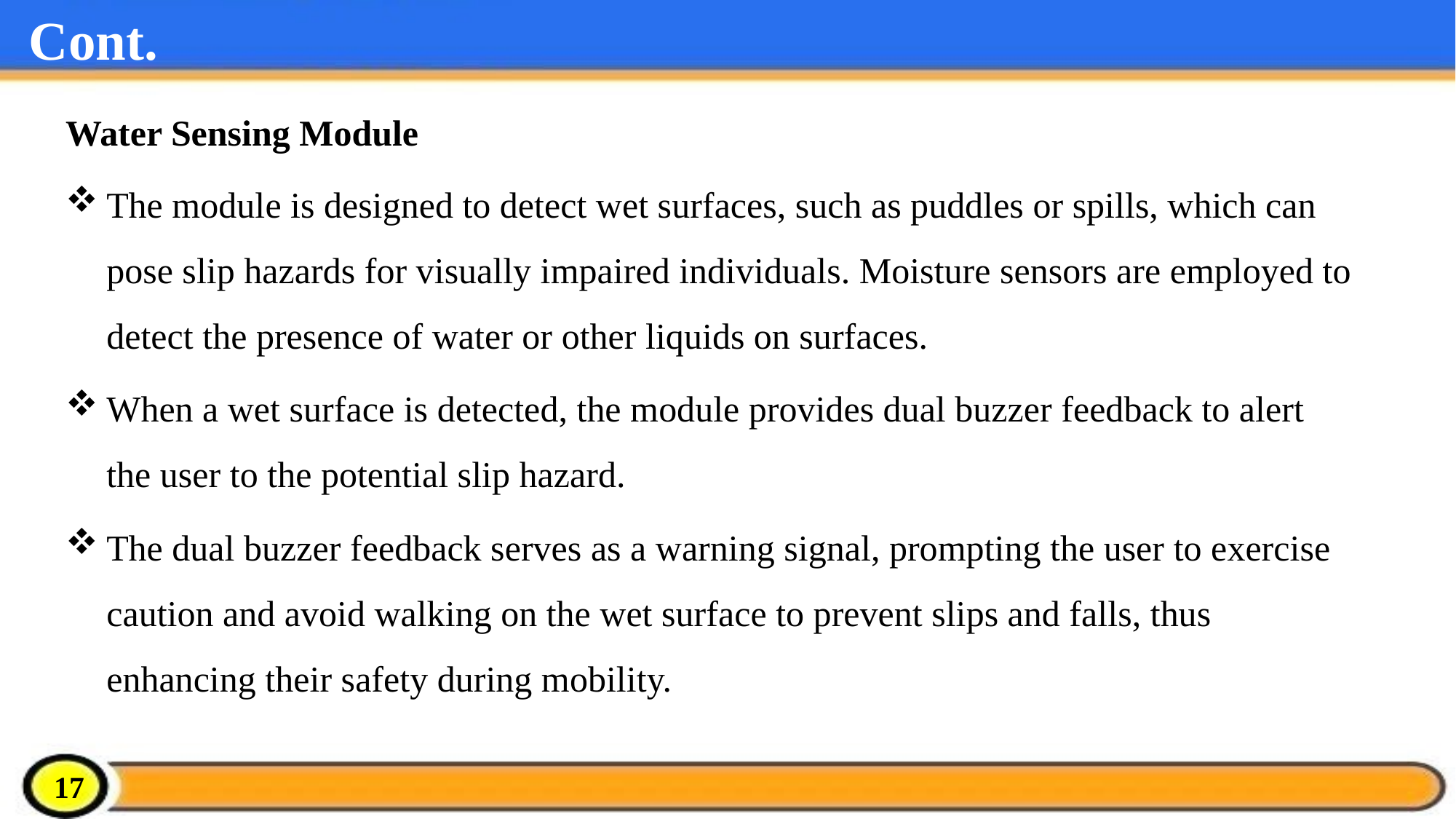

# Cont.
Water Sensing Module
The module is designed to detect wet surfaces, such as puddles or spills, which can pose slip hazards for visually impaired individuals. Moisture sensors are employed to detect the presence of water or other liquids on surfaces.
When a wet surface is detected, the module provides dual buzzer feedback to alert the user to the potential slip hazard.
The dual buzzer feedback serves as a warning signal, prompting the user to exercise caution and avoid walking on the wet surface to prevent slips and falls, thus enhancing their safety during mobility.

17